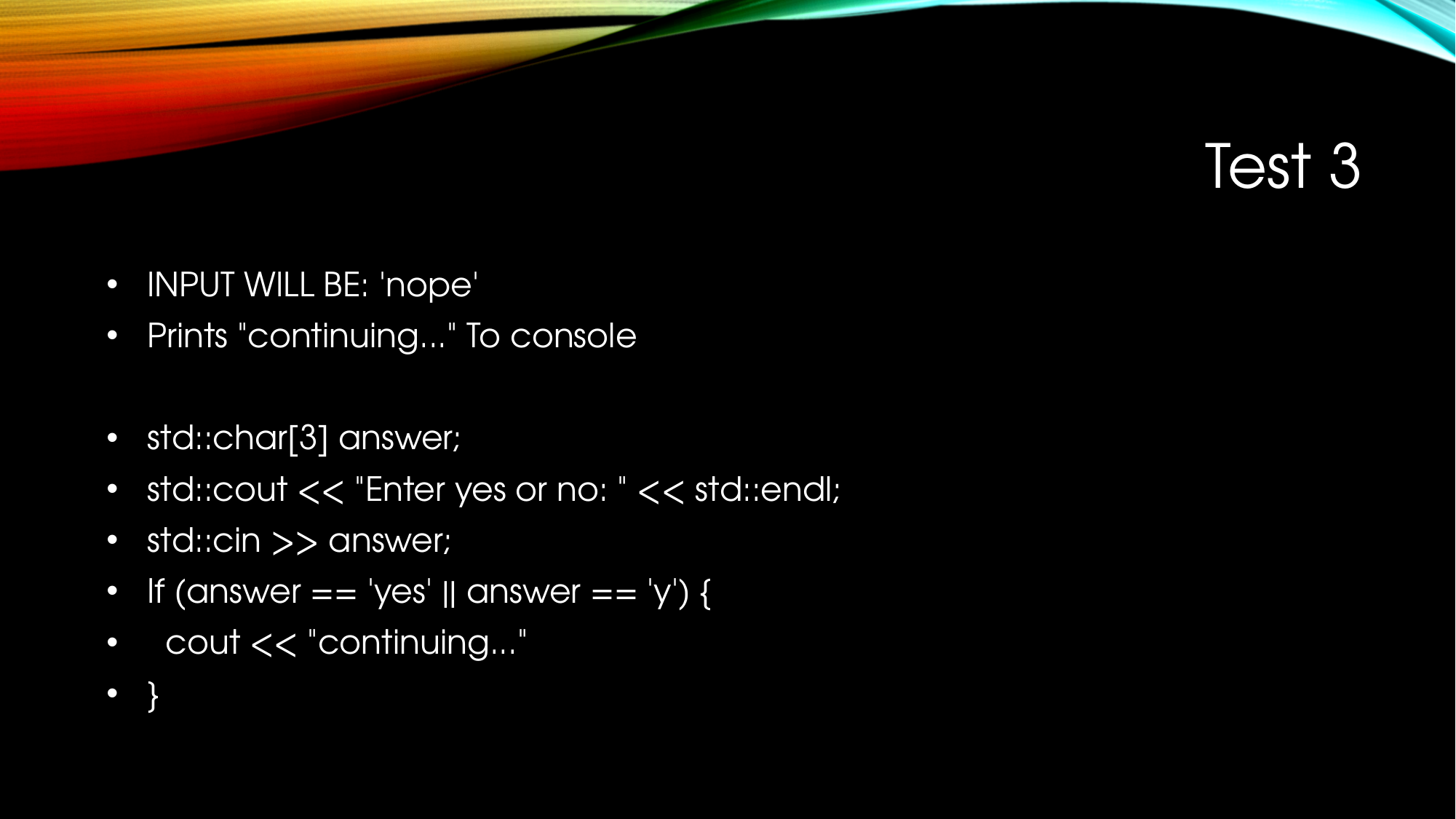

# Test 3
INPUT WILL BE: 'nope'
Prints "continuing..." To console

std::char[3] answer;
std::cout << "Enter yes or no: " << std::endl;
std::cin >> answer;
If (answer == 'yes' || answer == 'y') {
  cout << "continuing..."
}